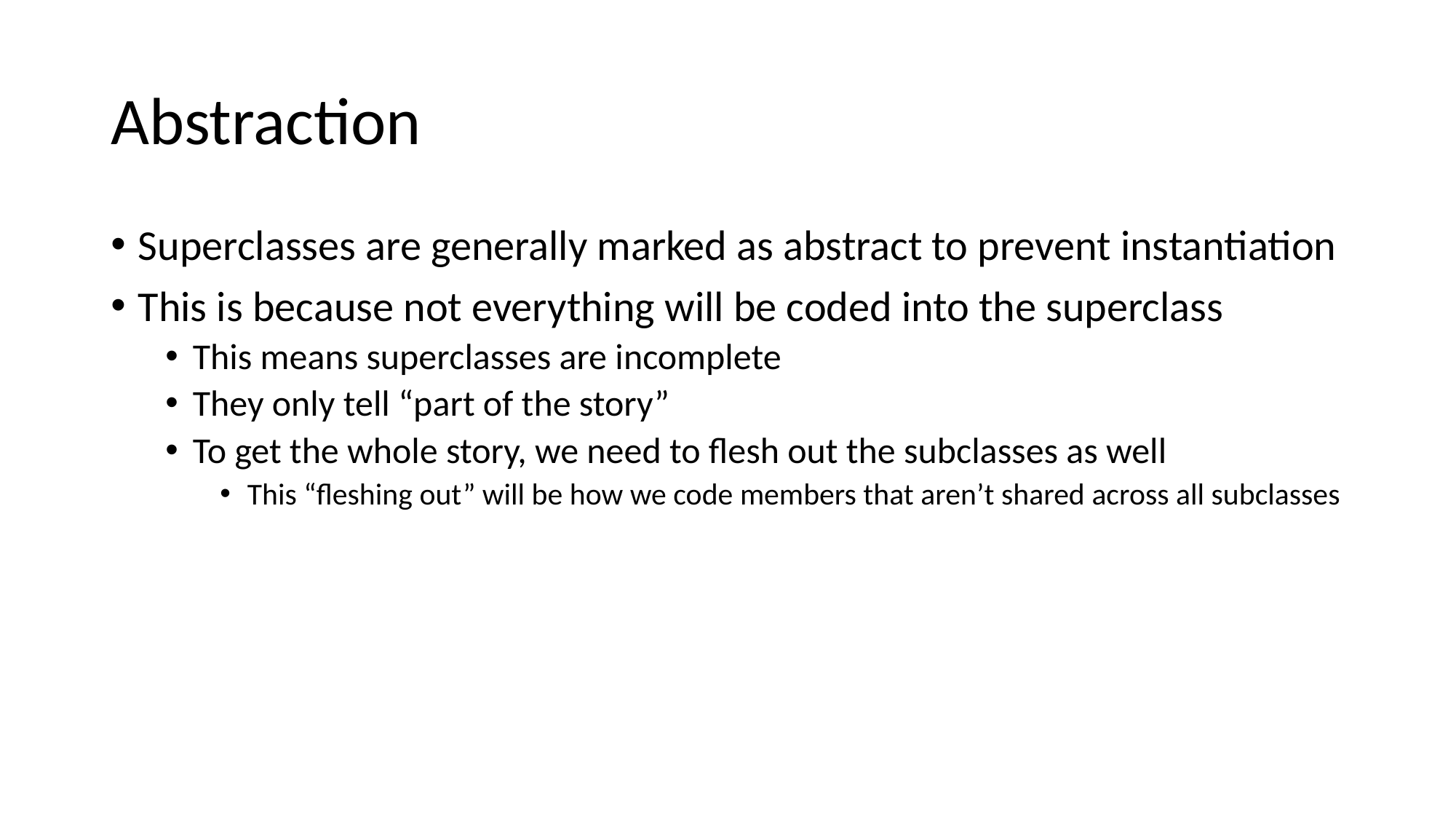

# Abstraction
Superclasses are generally marked as abstract to prevent instantiation
This is because not everything will be coded into the superclass
This means superclasses are incomplete
They only tell “part of the story”
To get the whole story, we need to flesh out the subclasses as well
This “fleshing out” will be how we code members that aren’t shared across all subclasses